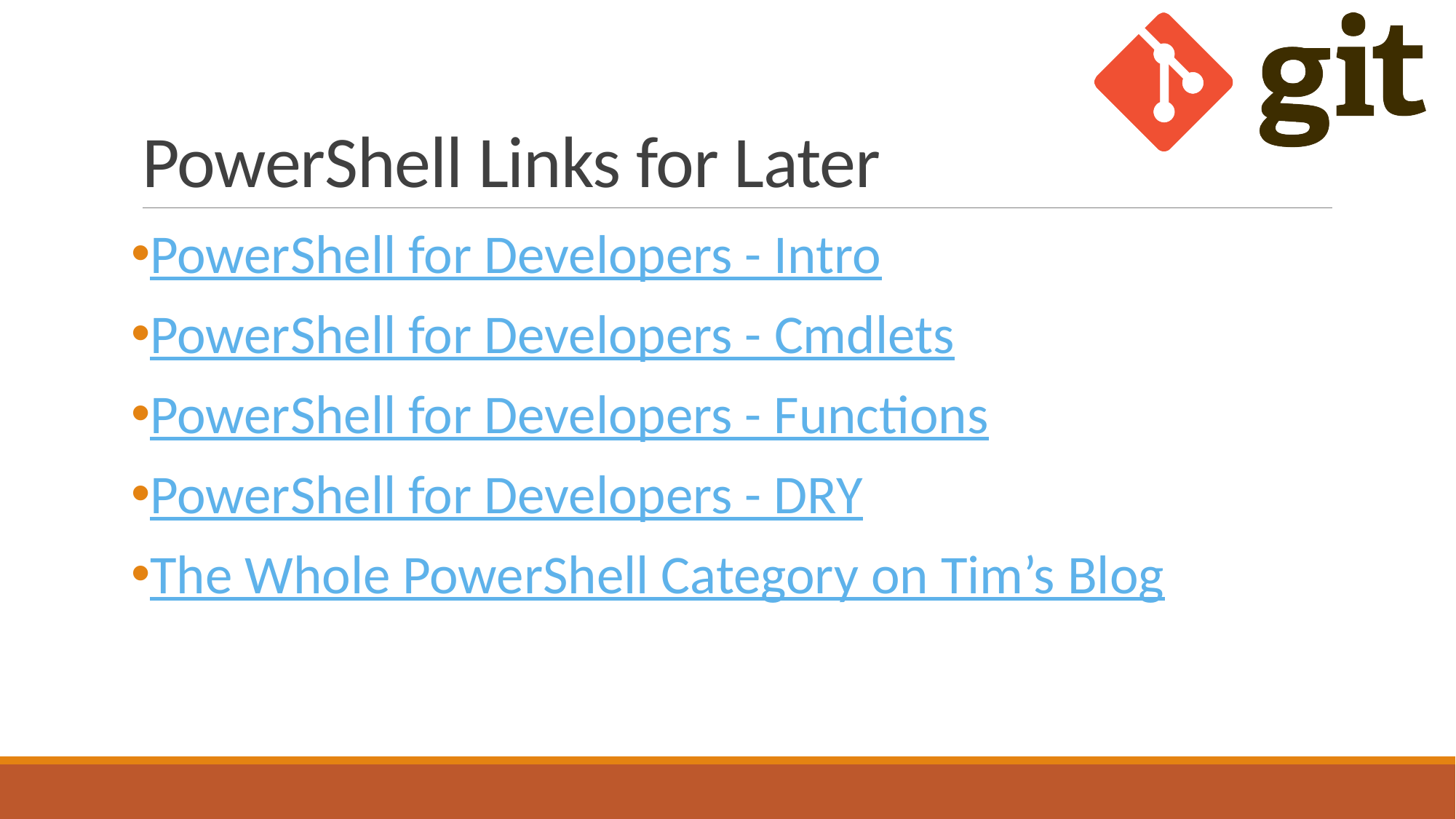

# PowerShell Links for Later
PowerShell for Developers - Intro
PowerShell for Developers - Cmdlets
PowerShell for Developers - Functions
PowerShell for Developers - DRY
The Whole PowerShell Category on Tim’s Blog